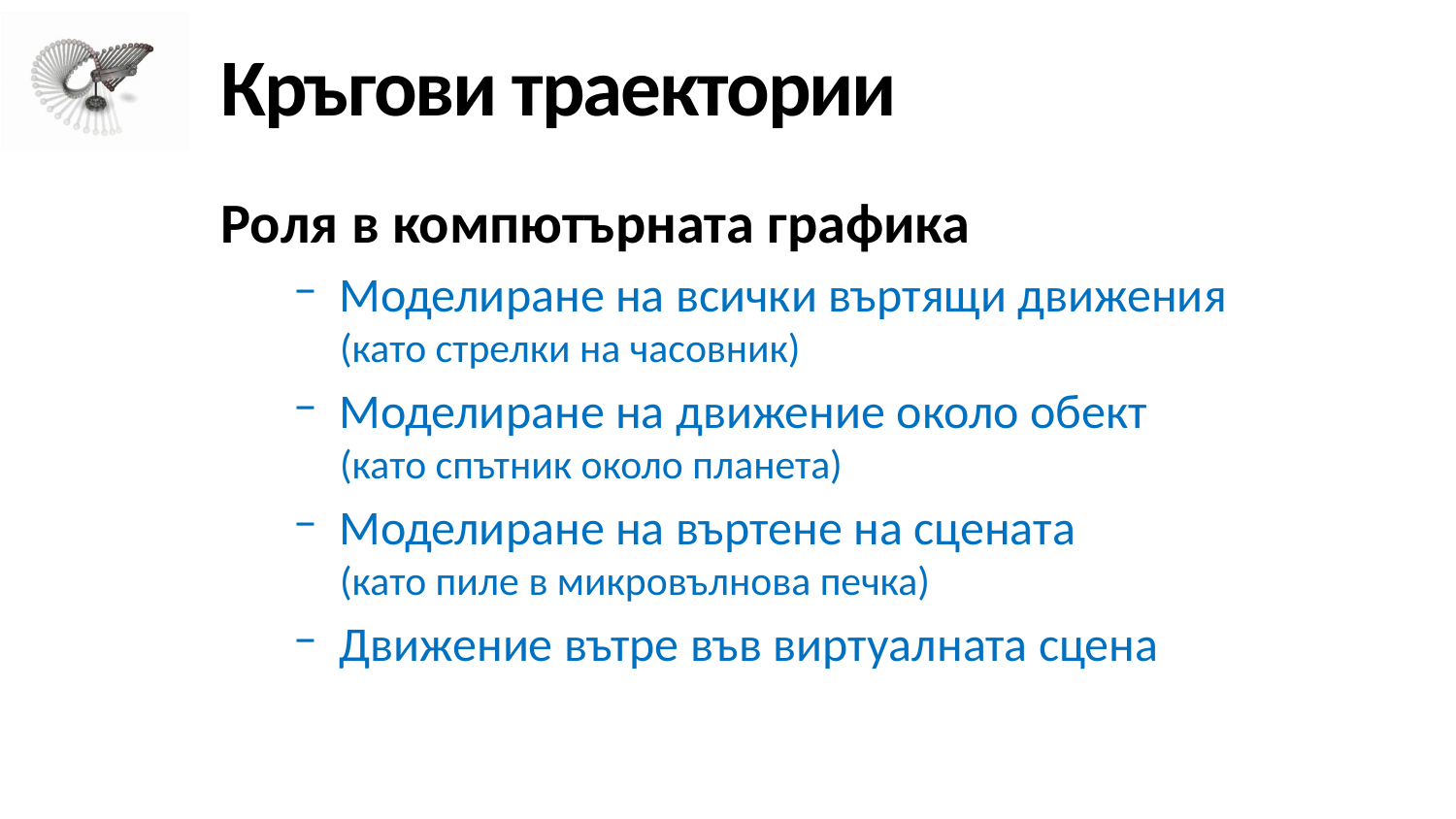

# Кръгови траектории
Роля в компютърната графика
Моделиране на всички въртящи движения
(като стрелки на часовник)
Моделиране на движение около обект
(като спътник около планета)
Моделиране на въртене на сцената
(като пиле в микровълнова печка)
Движение вътре във виртуалната сцена